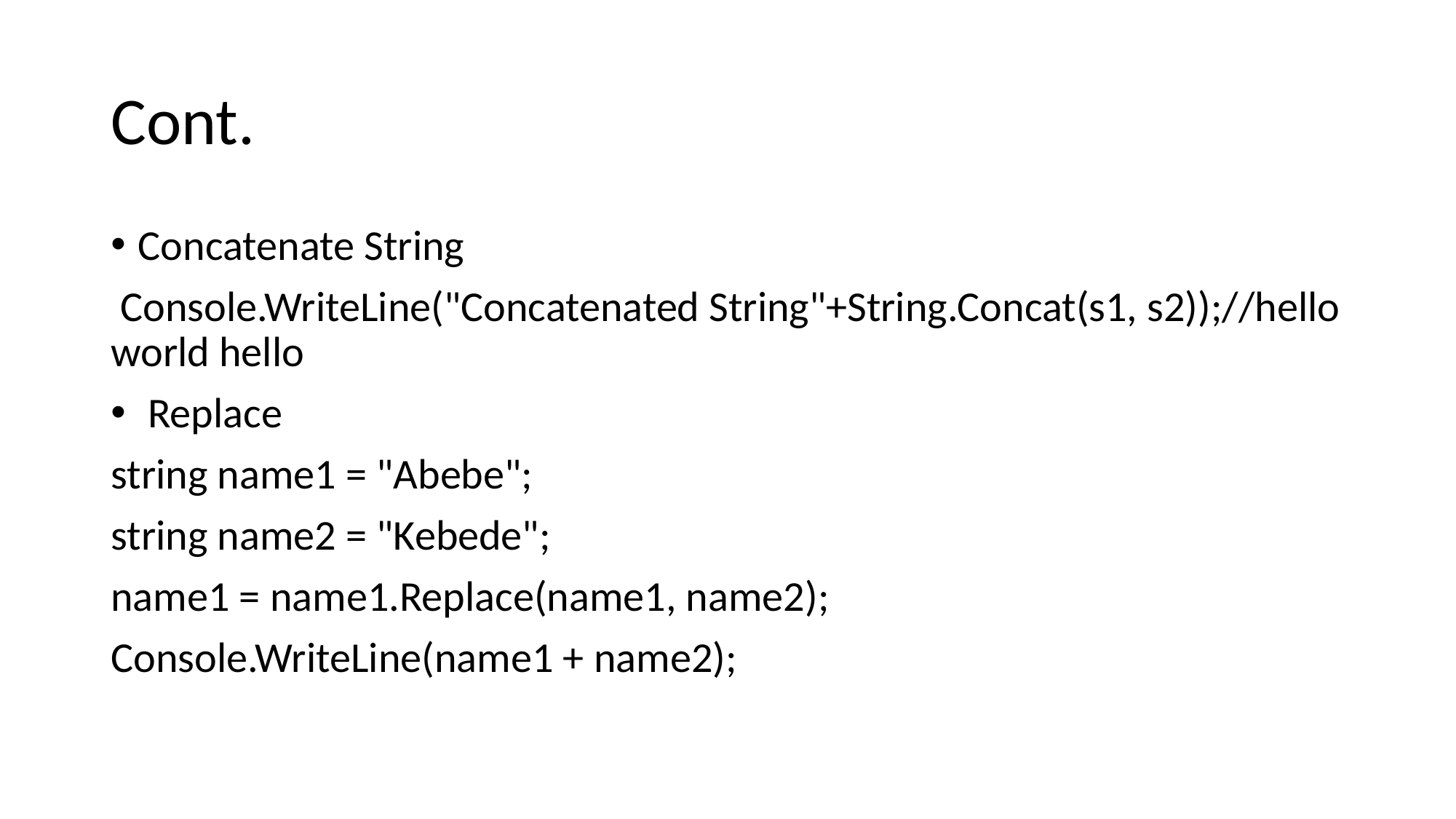

# Cont.
Concatenate String
 Console.WriteLine("Concatenated String"+String.Concat(s1, s2));//hello world hello
 Replace
string name1 = "Abebe";
string name2 = "Kebede";
name1 = name1.Replace(name1, name2);
Console.WriteLine(name1 + name2);